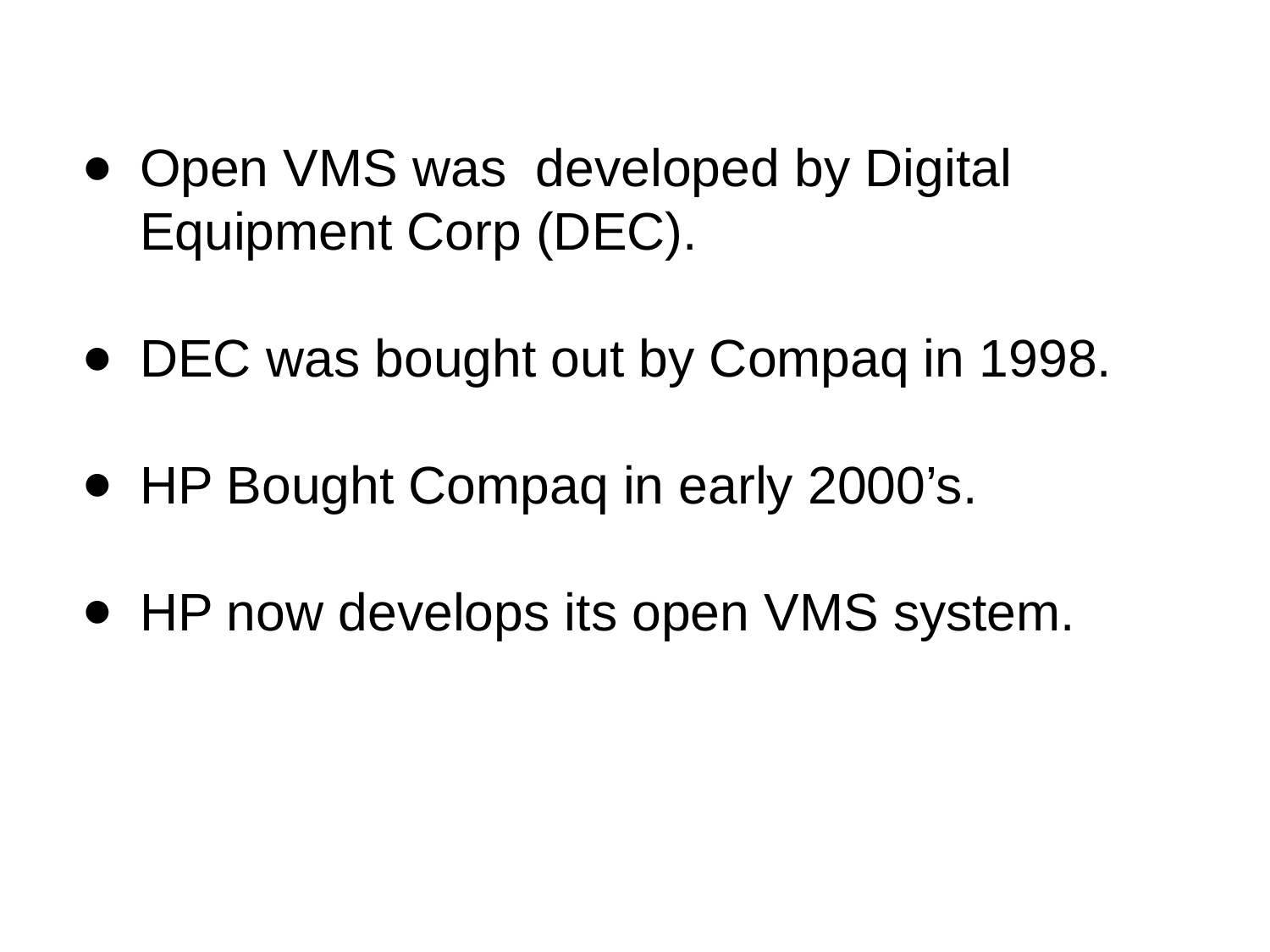

Open VMS was  developed by Digital Equipment Corp (DEC).

DEC was bought out by Compaq in 1998.

HP Bought Compaq in early 2000’s.

HP now develops its open VMS system.